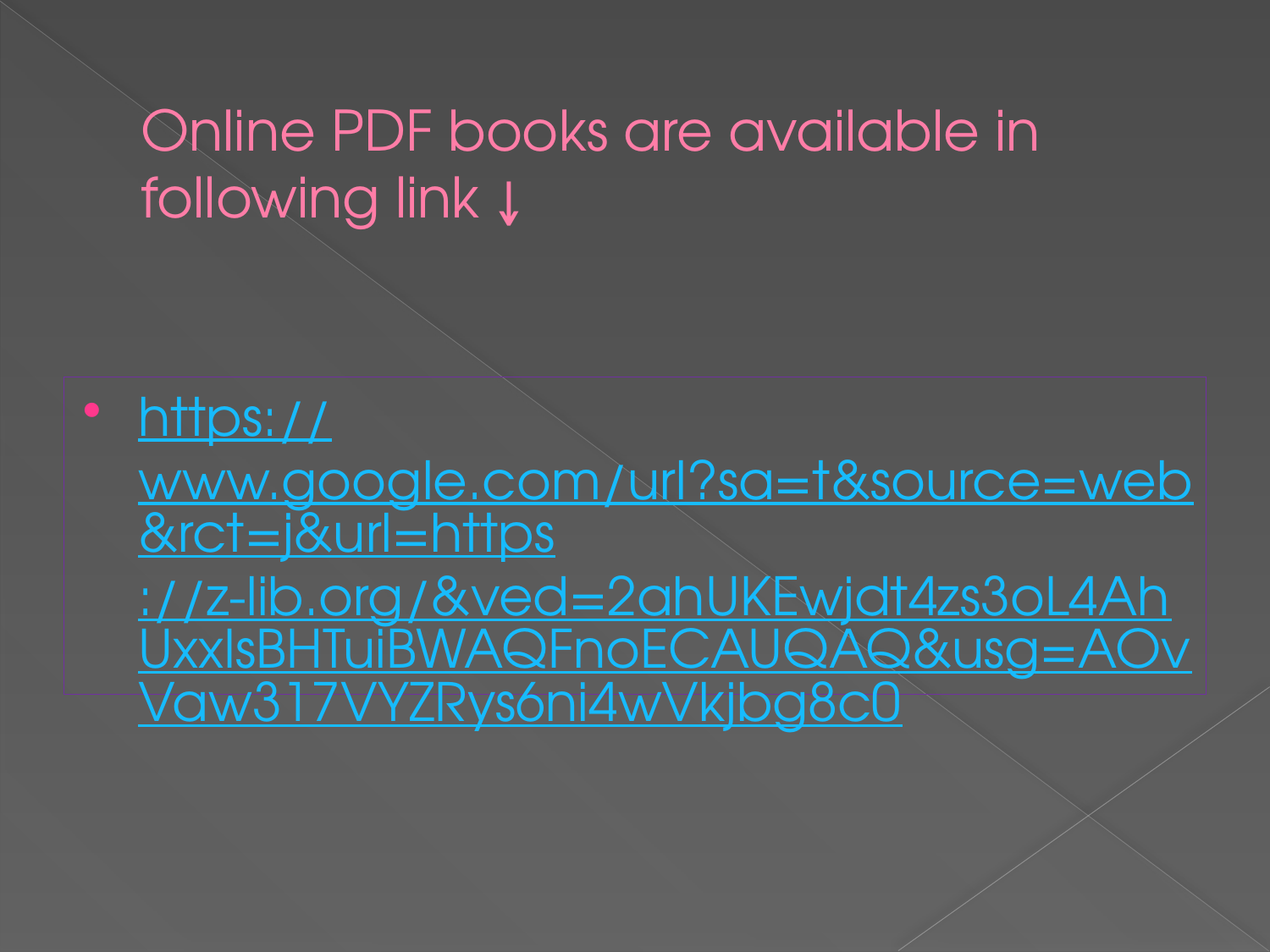

# Online PDF books are available in following link ↓
https://www.google.com/url?sa=t&source=web&rct=j&url=https://z-lib.org/&ved=2ahUKEwjdt4zs3oL4AhUxxIsBHTuiBWAQFnoECAUQAQ&usg=AOvVaw317VYZRys6ni4wVkjbg8c0